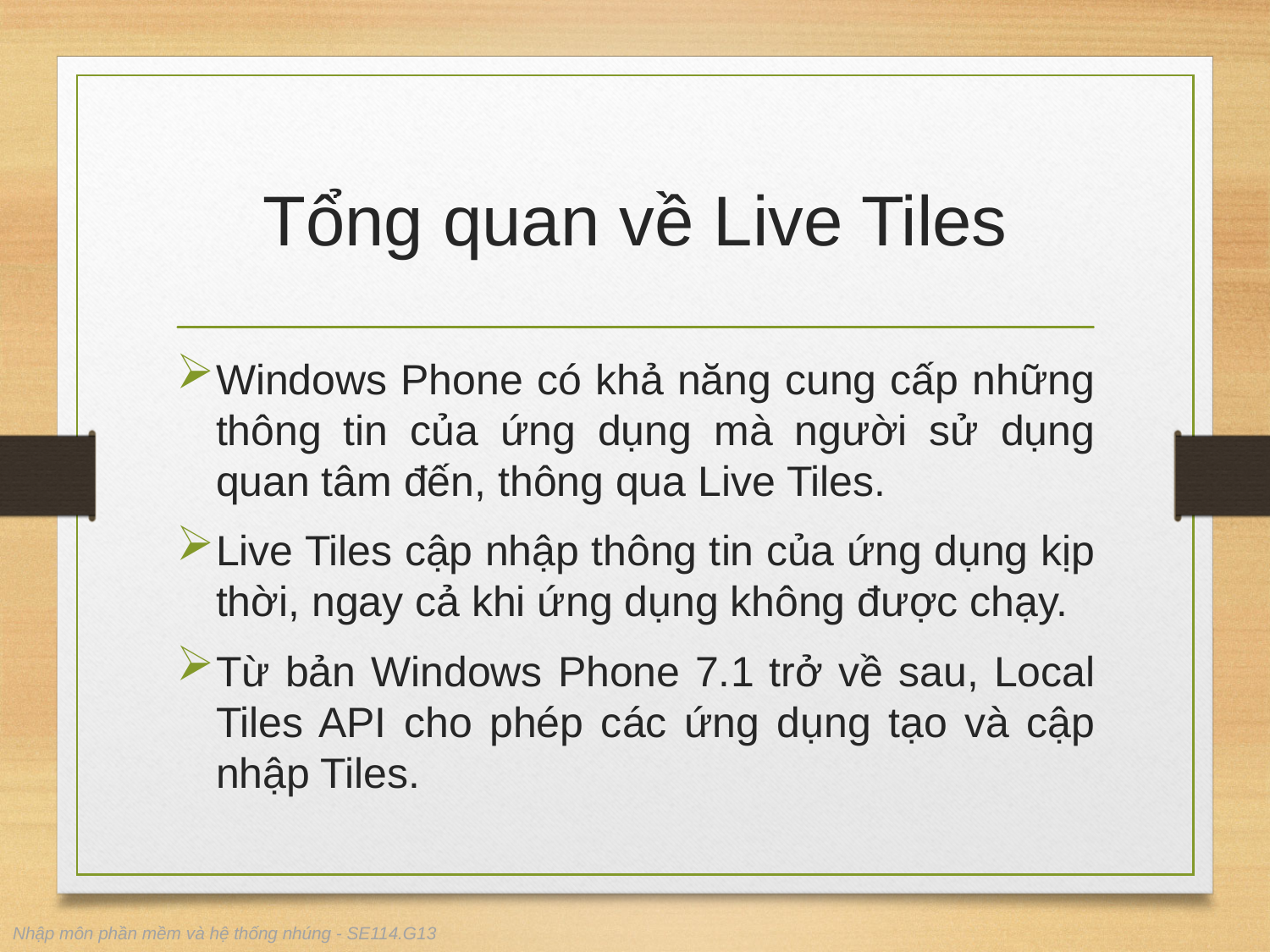

# Tổng quan về Live Tiles
Windows Phone có khả năng cung cấp những thông tin của ứng dụng mà người sử dụng quan tâm đến, thông qua Live Tiles.
Live Tiles cập nhập thông tin của ứng dụng kịp thời, ngay cả khi ứng dụng không được chạy.
Từ bản Windows Phone 7.1 trở về sau, Local Tiles API cho phép các ứng dụng tạo và cập nhập Tiles.
Nhập môn phần mềm và hệ thống nhúng - SE114.G13